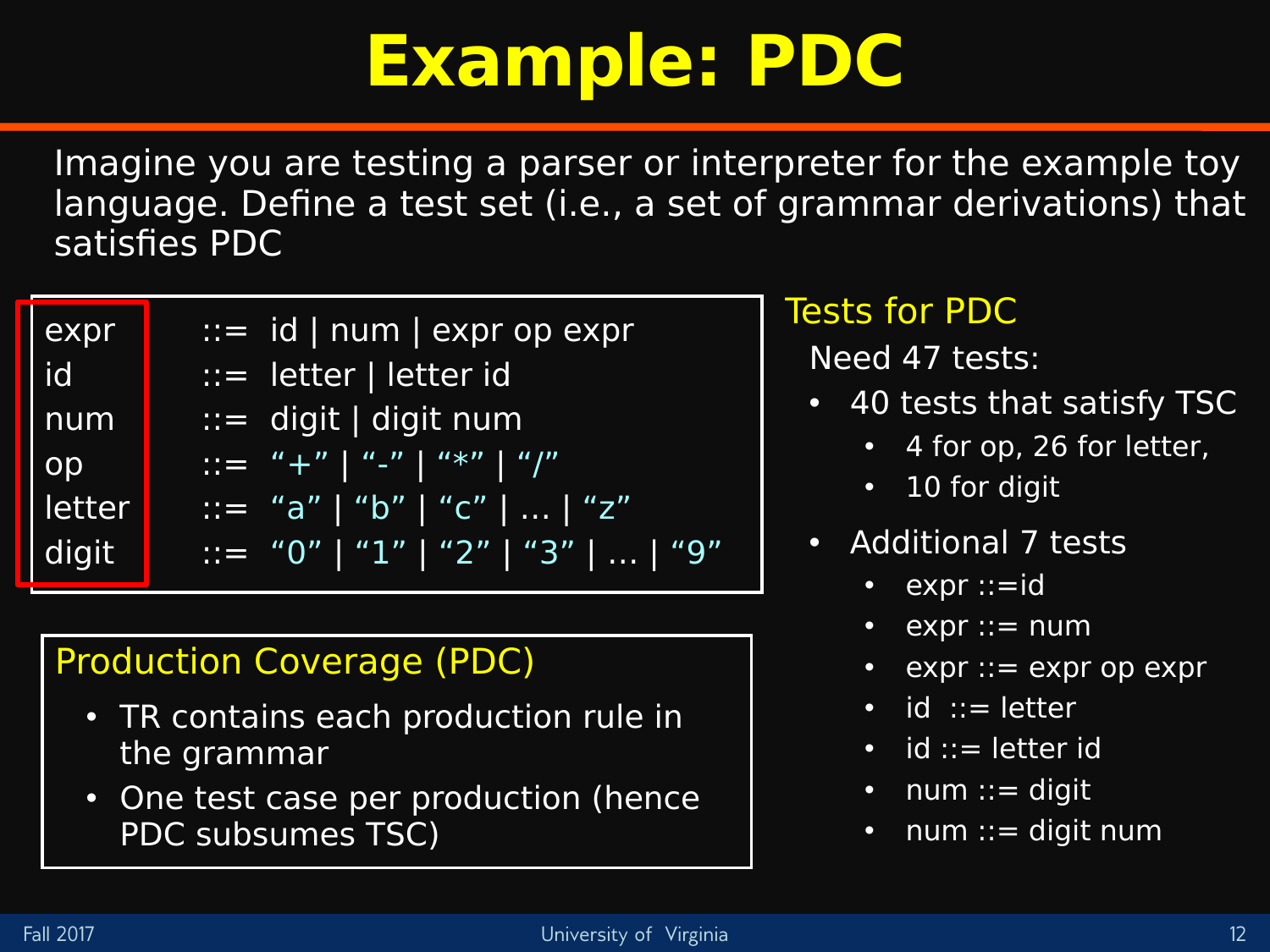

# Example: PDC
Imagine you are testing a parser or interpreter for the example toy language. Define a test set (i.e., a set of grammar derivations) that satisfies PDC
Tests for PDC
Need 47 tests:
40 tests that satisfy TSC
4 for op, 26 for letter,
10 for digit
Additional 7 tests
expr ::=id
expr ::= num
expr ::= expr op expr
id  ::= letter
id ::= letter id
num ::= digit
num ::= digit num
expr 	::=  id | num | expr op expr
id	::=  letter | letter id
num      	::=  digit | digit num
op      	::=  “+” | “-” | “*” | “/”
letter 	::=  “a” | “b” | “c” | … | “z”
digit     	::=  “0” | “1” | “2” | “3” | … | “9”

Production Coverage (PDC)
TR contains each production rule in the grammar
One test case per production (hence PDC subsumes TSC)